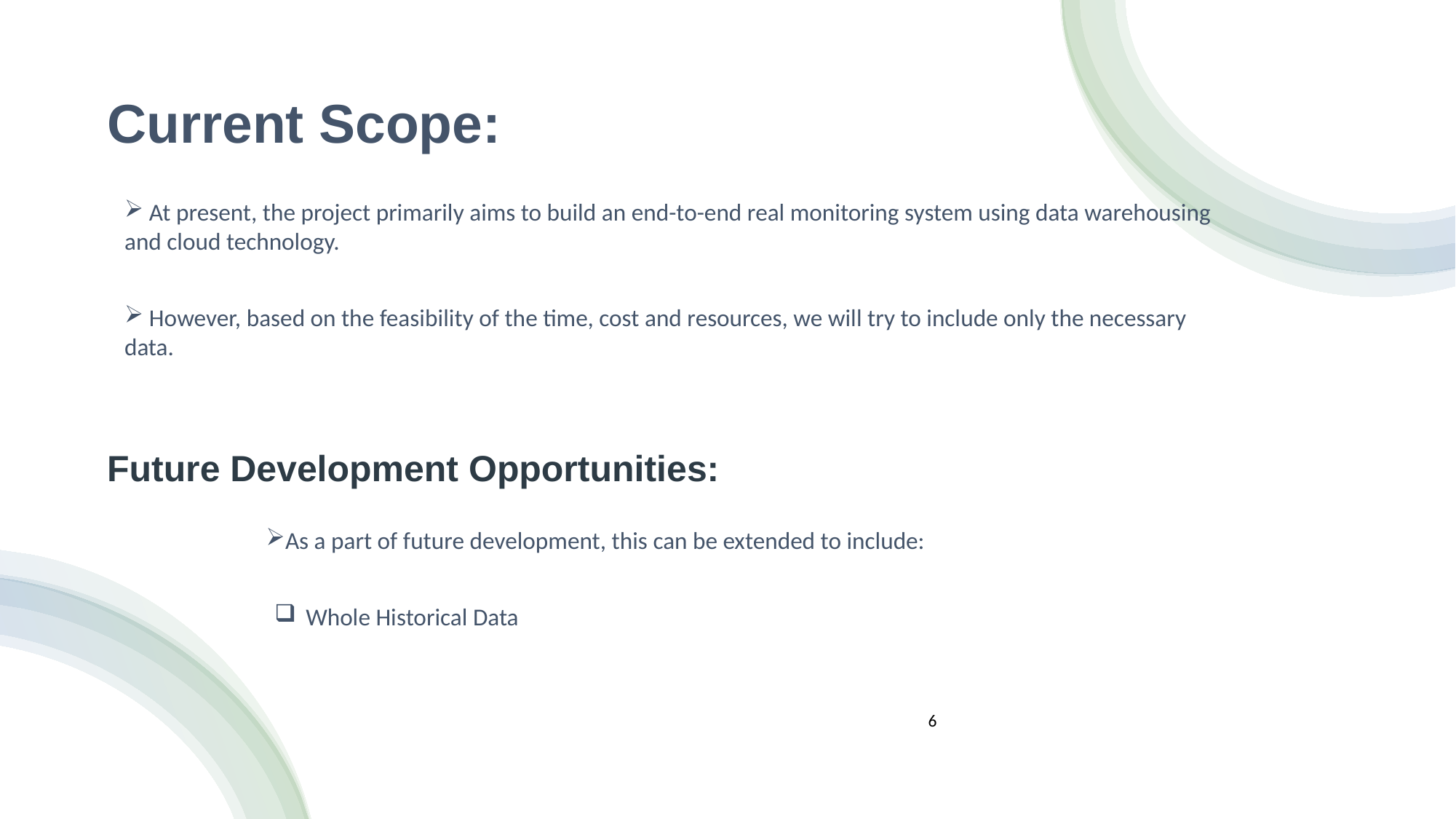

# Current Scope:
 At present, the project primarily aims to build an end-to-end real monitoring system using data warehousing and cloud technology.

 However, based on the feasibility of the time, cost and resources, we will try to include only the necessary data.

Future Development Opportunities:
As a part of future development, this can be extended to include:

 Whole Historical Data

6